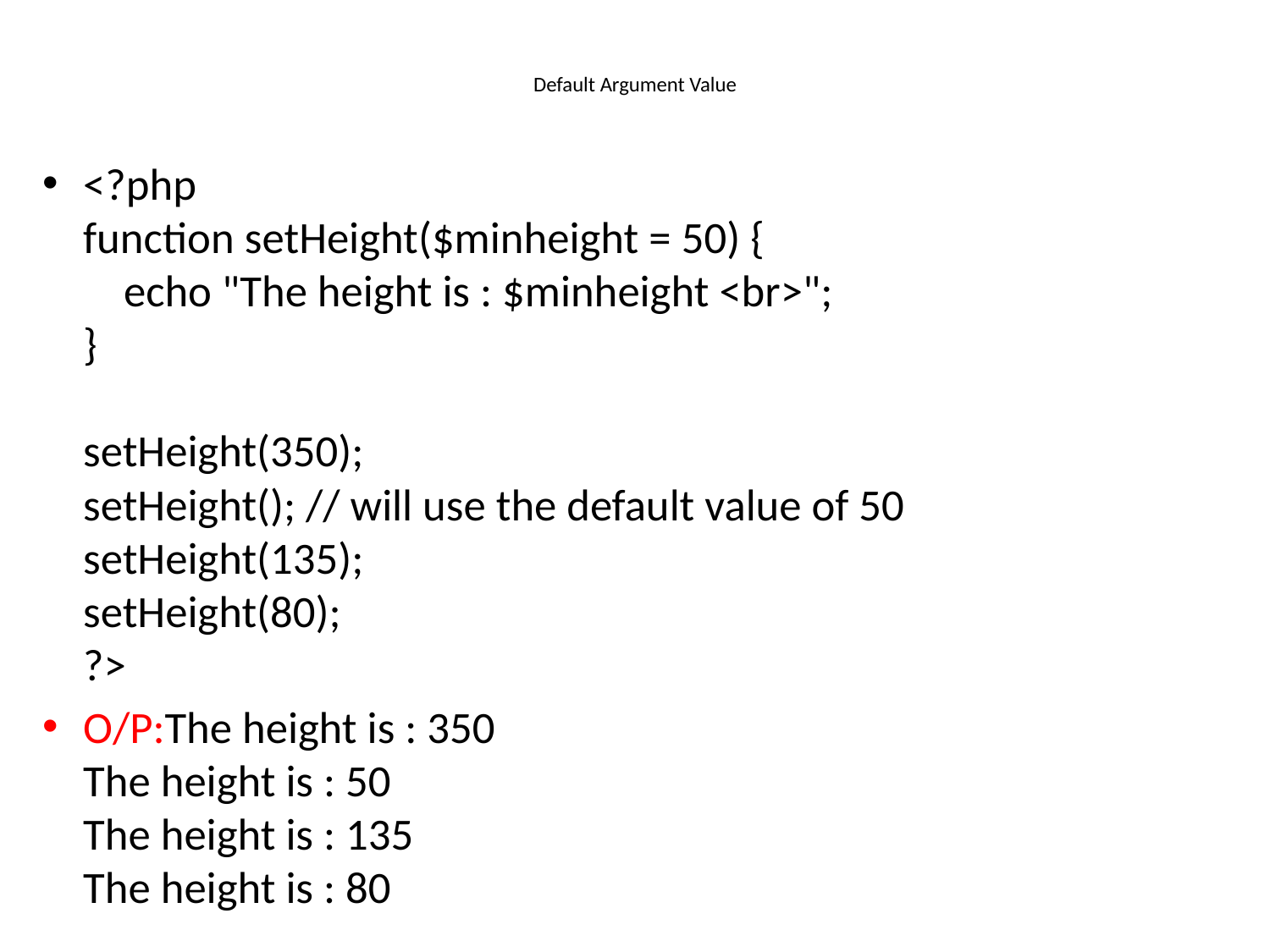

# Default Argument Value
<?php
function setHeight($minheight = 50) {
    echo "The height is : $minheight <br>";
}
setHeight(350);
setHeight(); // will use the default value of 50
setHeight(135);
setHeight(80);
?>
O/P:The height is : 350 
The height is : 50 
The height is : 135 
The height is : 80